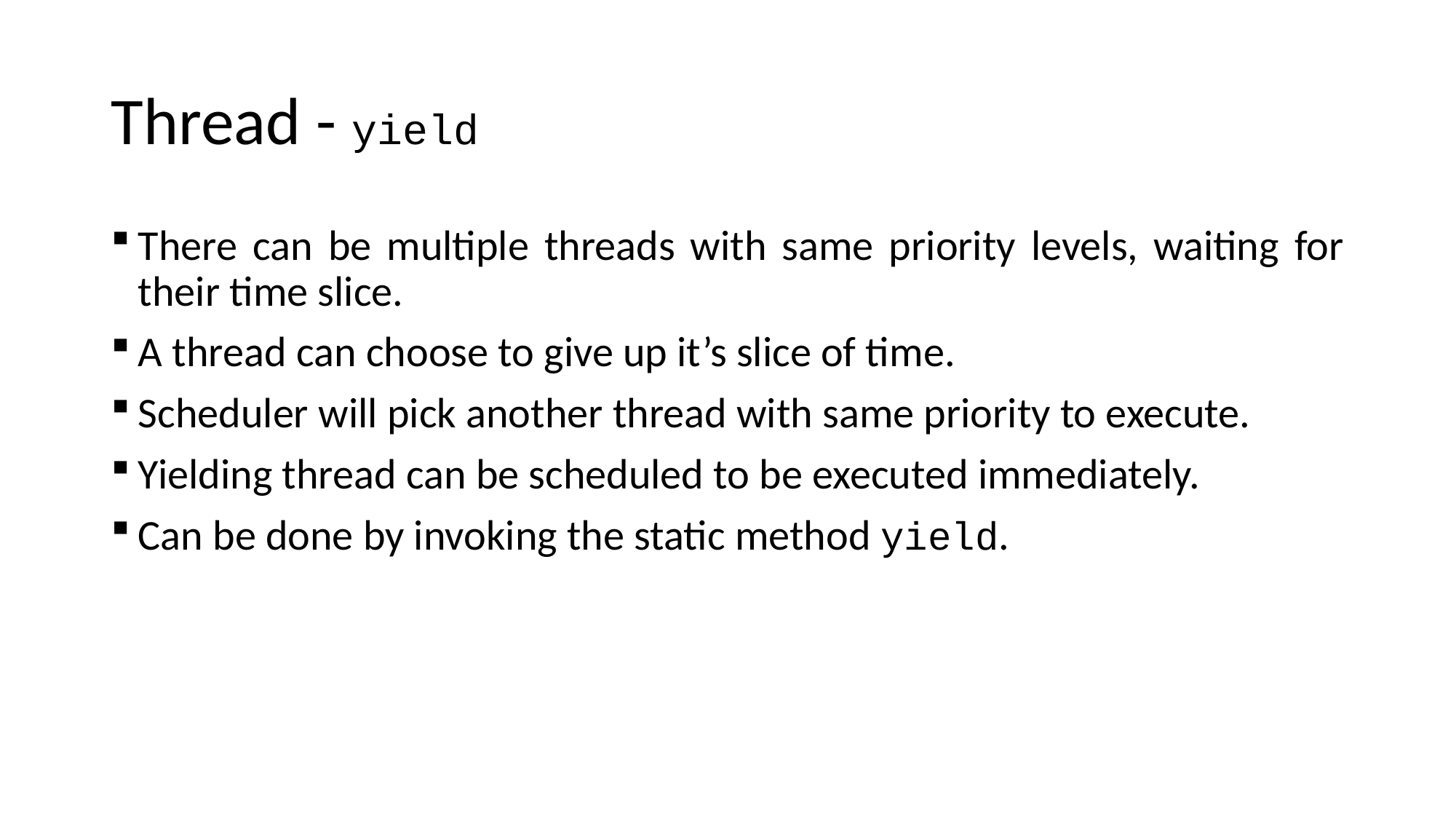

# Thread - yield
There can be multiple threads with same priority levels, waiting for their time slice.
A thread can choose to give up it’s slice of time.
Scheduler will pick another thread with same priority to execute.
Yielding thread can be scheduled to be executed immediately.
Can be done by invoking the static method yield.